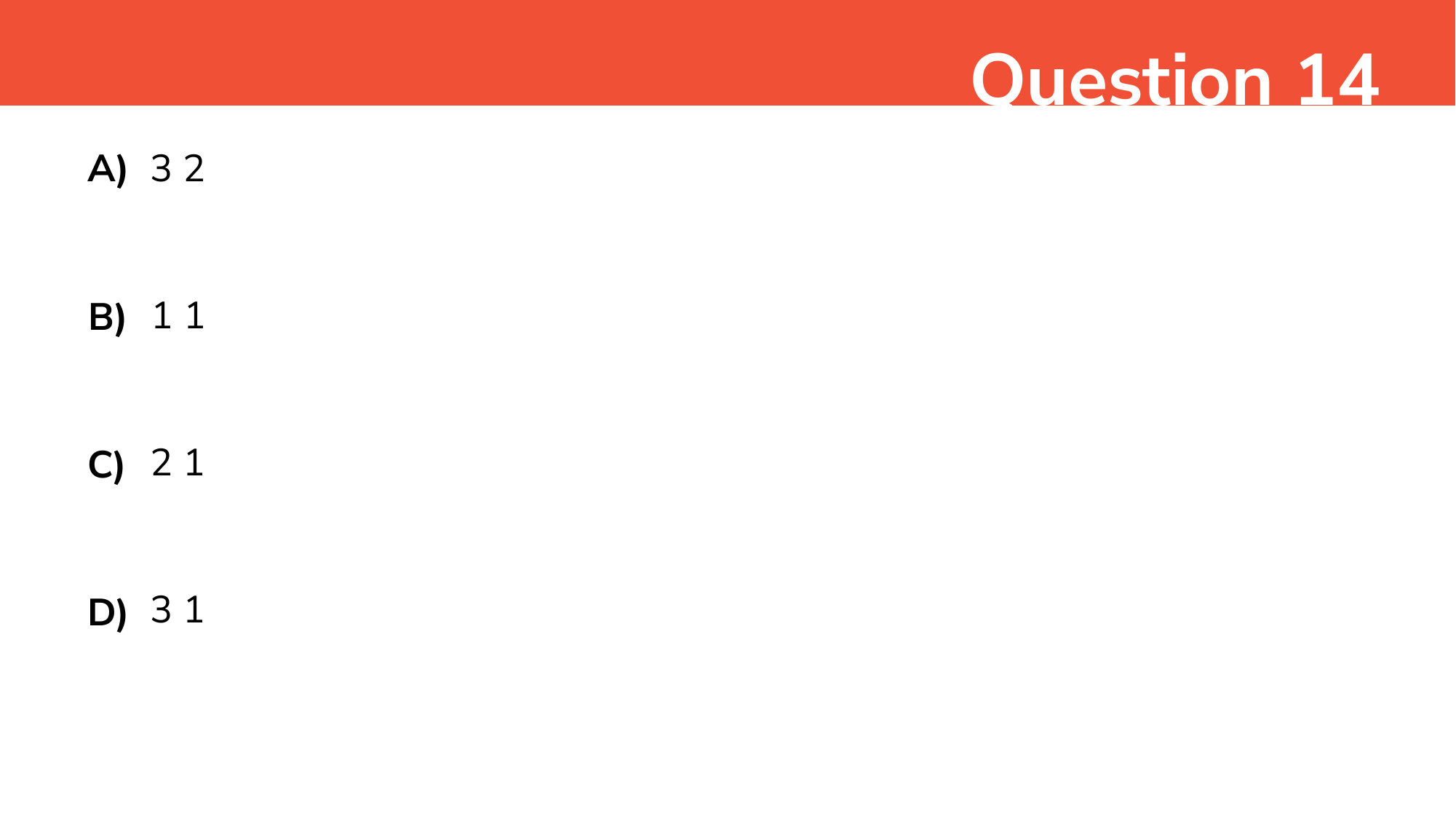

Question 14
3 2
A)
1 1
B)
2 1
C)
3 1
D)